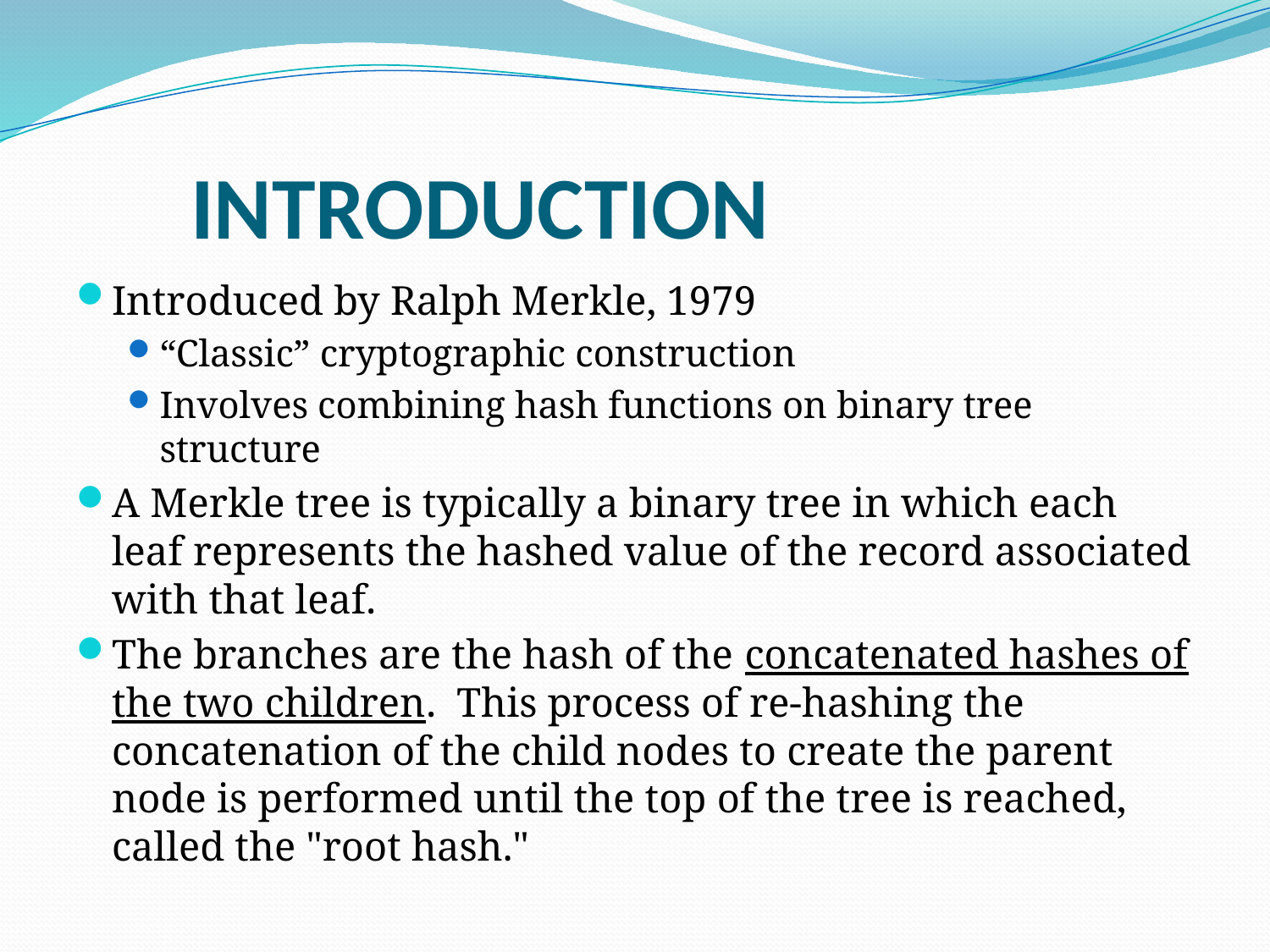

# INTRODUCTION
Introduced by Ralph Merkle, 1979
“Classic” cryptographic construction
Involves combining hash functions on binary tree structure
A Merkle tree is typically a binary tree in which each leaf represents the hashed value of the record associated with that leaf.
The branches are the hash of the concatenated hashes of the two children.  This process of re-hashing the concatenation of the child nodes to create the parent node is performed until the top of the tree is reached, called the "root hash."